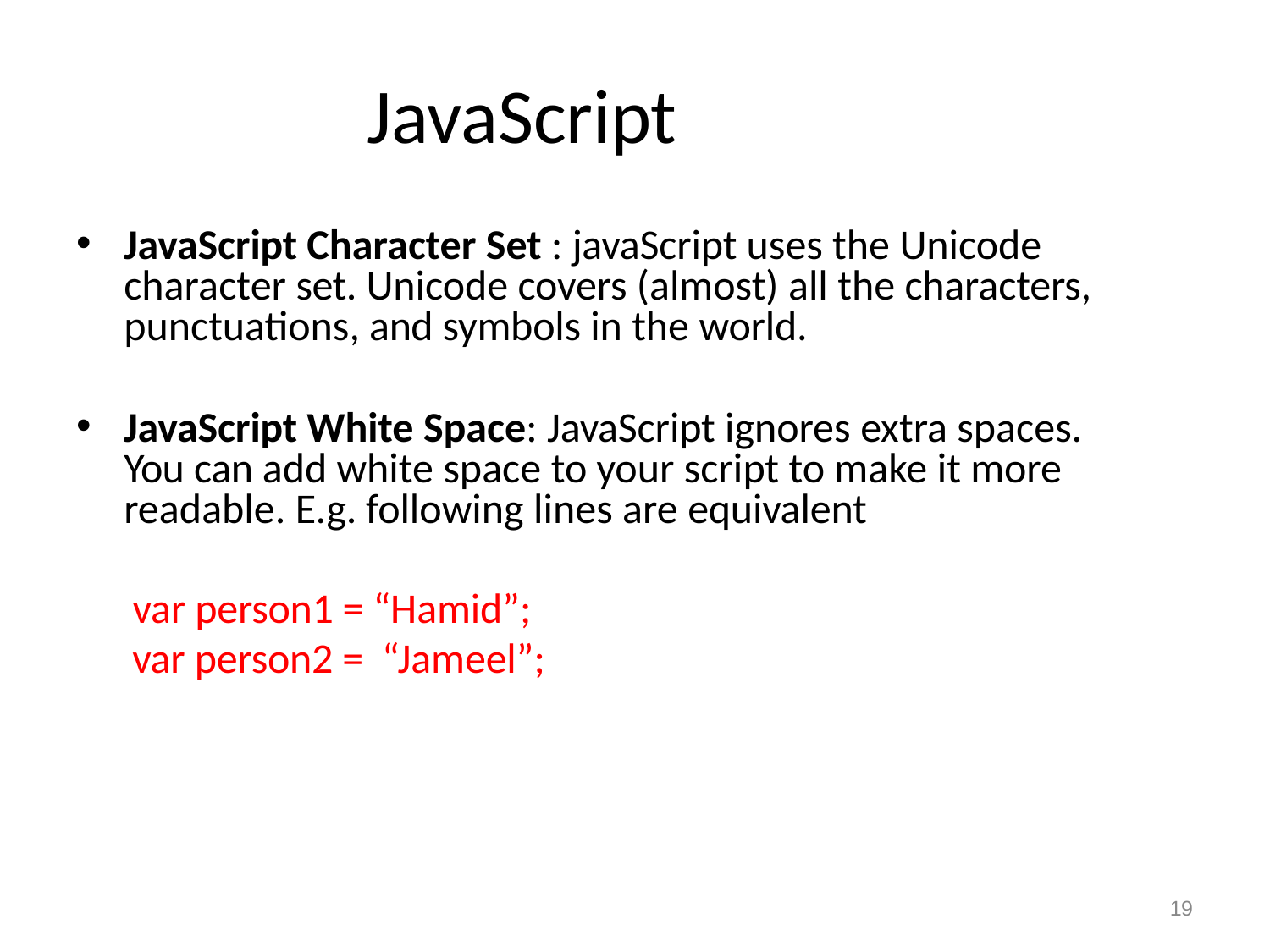

# JavaScript
JavaScript Character Set : javaScript uses the Unicode character set. Unicode covers (almost) all the characters, punctuations, and symbols in the world.

JavaScript White Space: JavaScript ignores extra spaces. You can add white space to your script to make it more readable. E.g. following lines are equivalent

      var person1 = “Hamid”;
      var person2 =  “Jameel”;

19